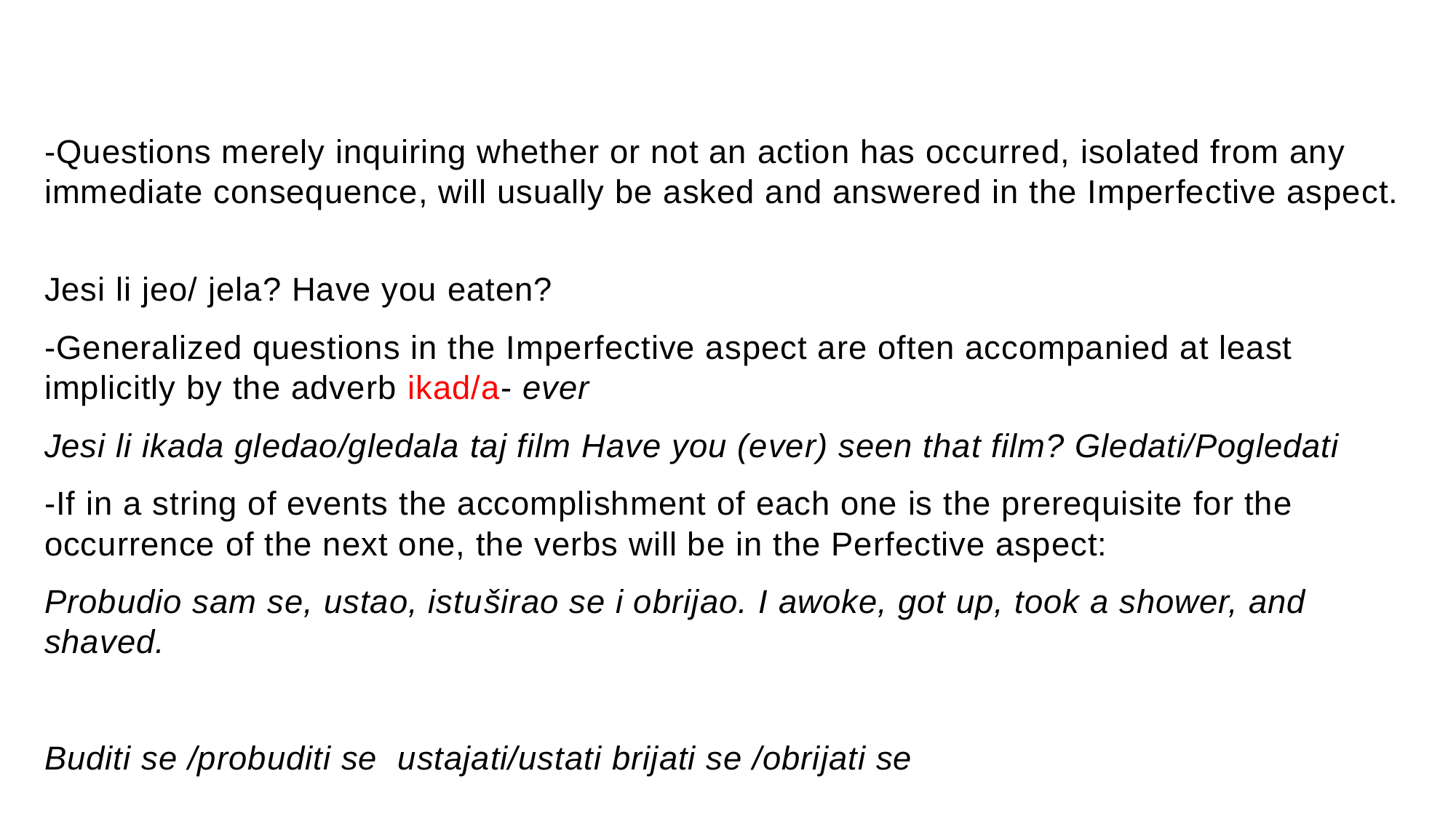

.
-Questions merely inquiring whether or not an action has occurred, isolated from any immediate consequence, will usually be asked and answered in the Imperfective aspect.
Jesi li jeo/ jela? Have you eaten?
-Generalized questions in the Imperfective aspect are often accompanied at least implicitly by the adverb ikad/a- ever
Jesi li ikada gledao/gledala taj film Have you (ever) seen that film? Gledati/Pogledati
-If in a string of events the accomplishment of each one is the prerequisite for the occurrence of the next one, the verbs will be in the Perfective aspect:
Probudio sam se, ustao, istuširao se i obrijao. I awoke, got up, took a shower, and shaved.

Buditi se /probuditi se  ustajati/ustati brijati se /obrijati se